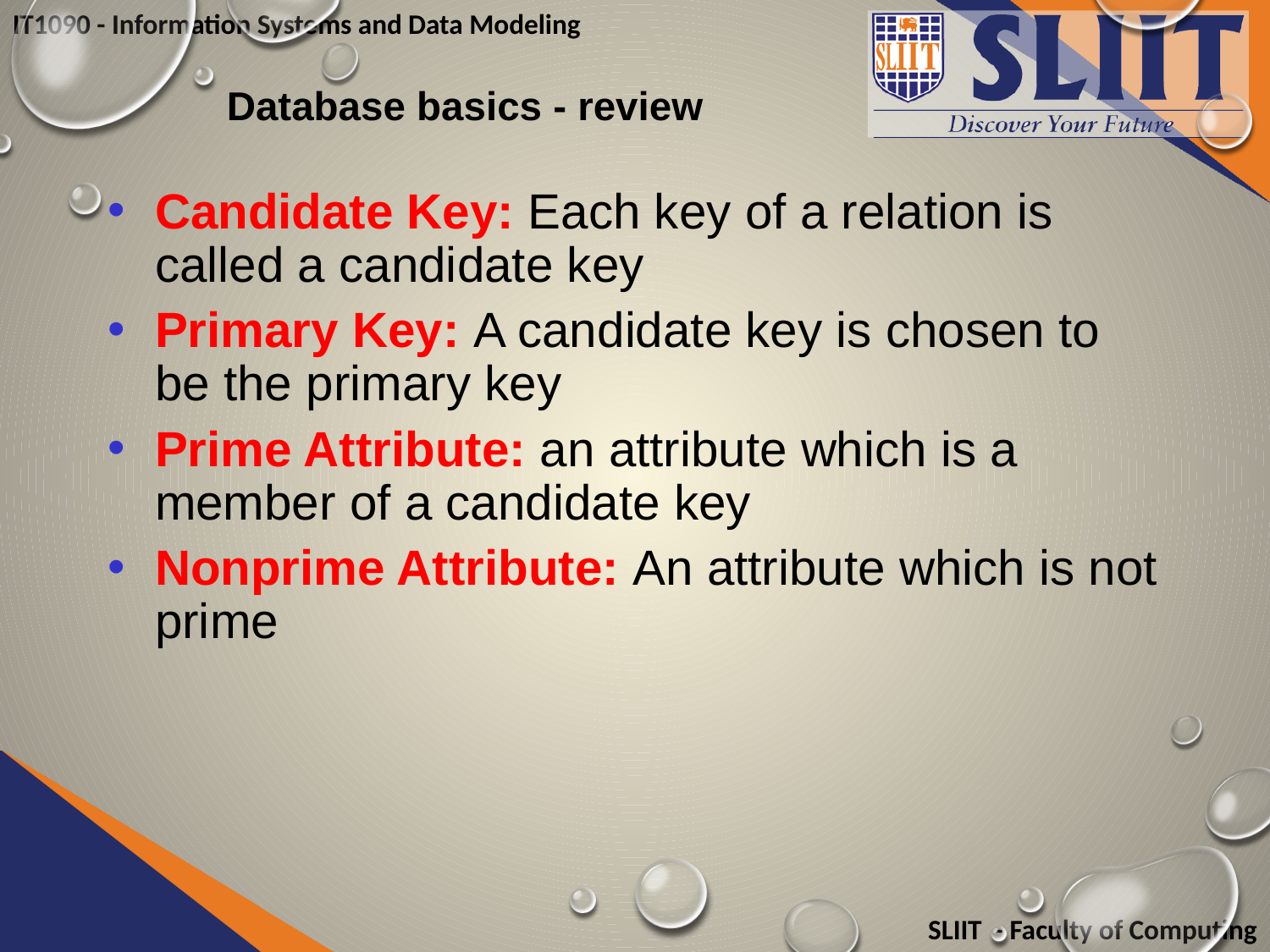

# Database basics - review
Candidate Key: Each key of a relation is called a candidate key
Primary Key: A candidate key is chosen to be the primary key
Prime Attribute: an attribute which is a member of a candidate key
Nonprime Attribute: An attribute which is not prime